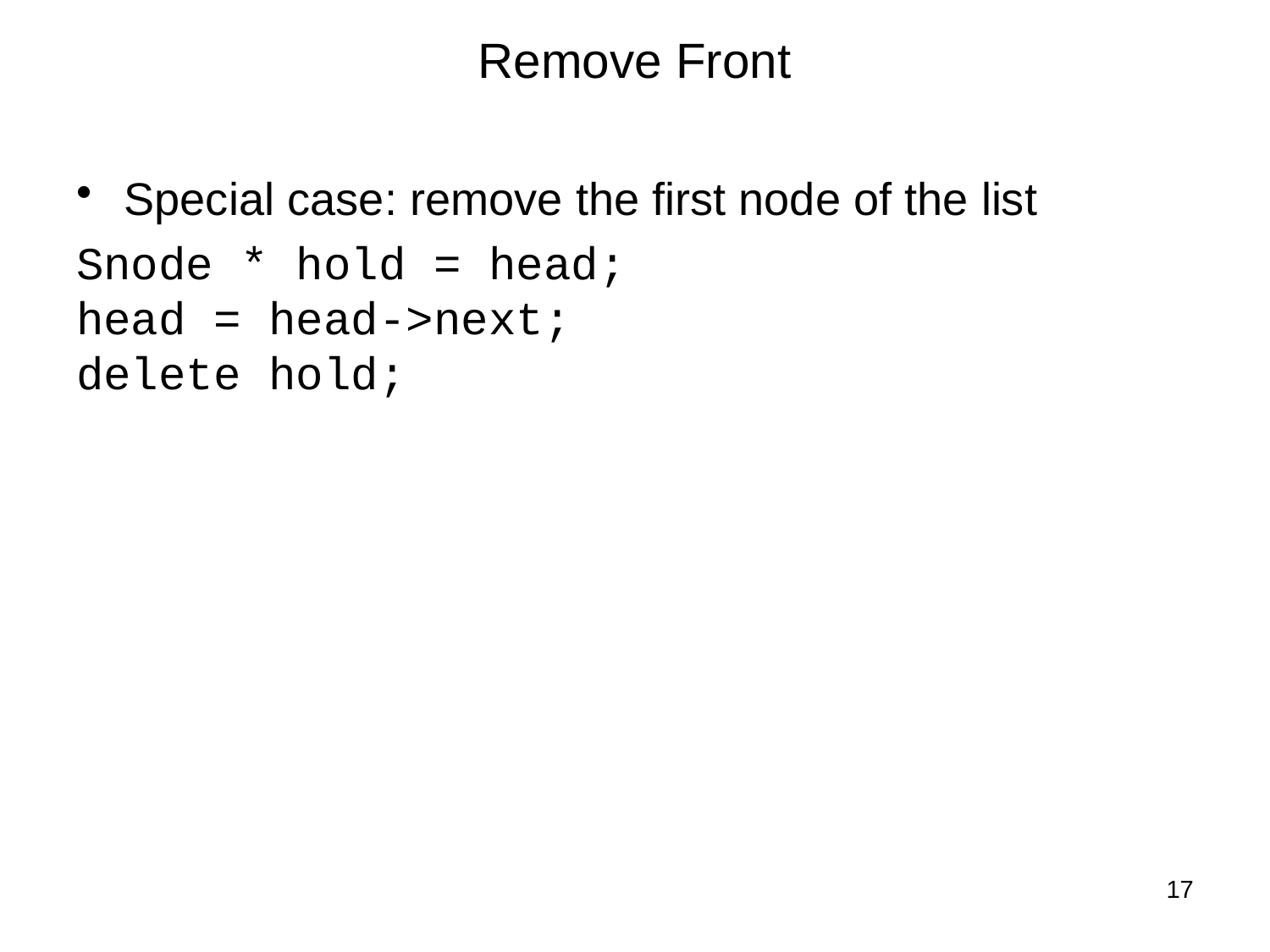

# Remove Front
Special case: remove the first node of the list
Snode * hold = head;
head = head->next;
delete hold;
17